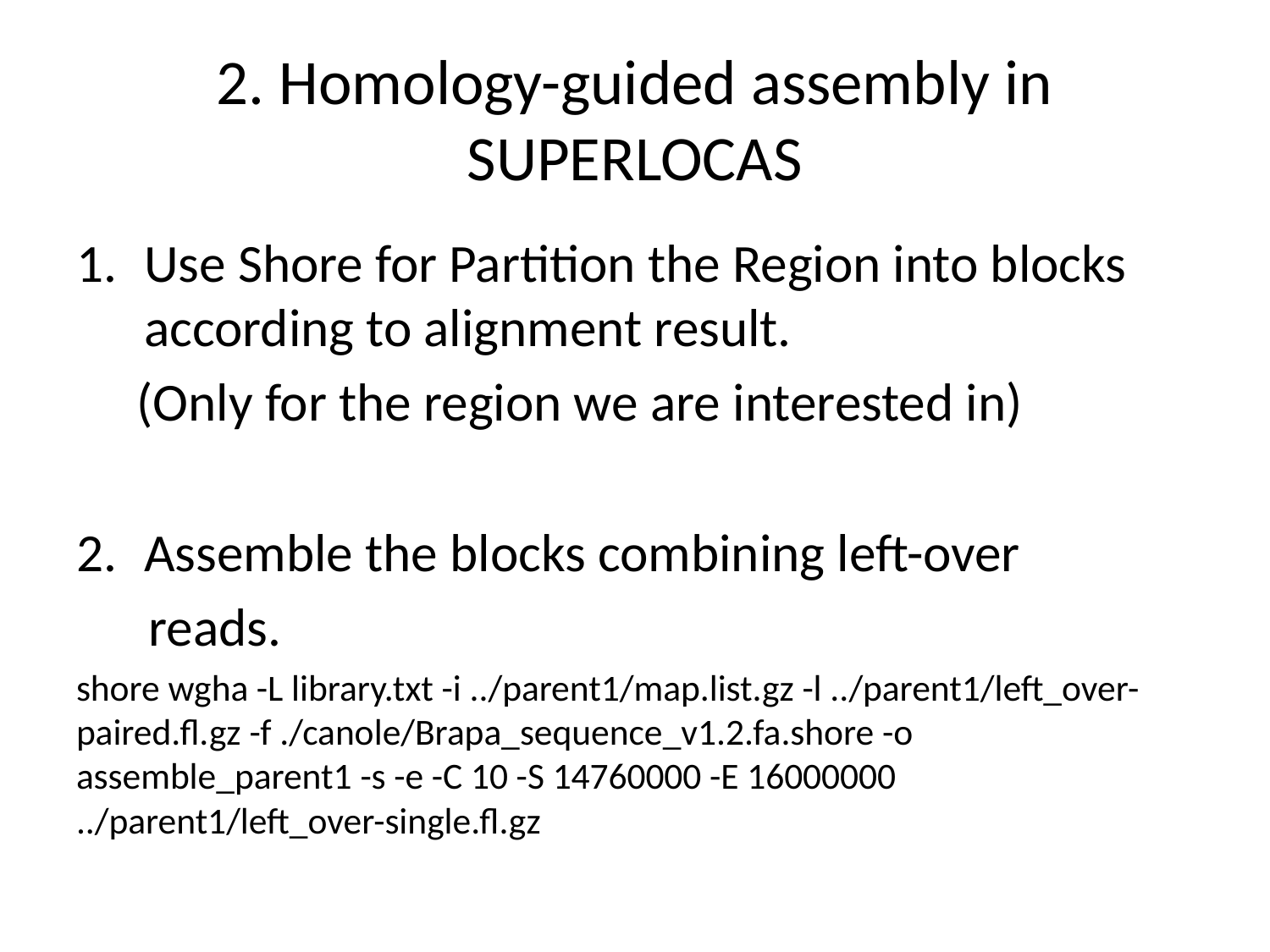

# 2. Homology-guided assembly in SUPERLOCAS
Use Shore for Partition the Region into blocks according to alignment result.
     (Only for the region we are interested in)

Assemble the blocks combining left-over
      reads.
shore wgha -L library.txt -i ../parent1/map.list.gz -l ../parent1/left_over-paired.fl.gz -f ./canole/Brapa_sequence_v1.2.fa.shore -o assemble_parent1 -s -e -C 10 -S 14760000 -E 16000000 ../parent1/left_over-single.fl.gz